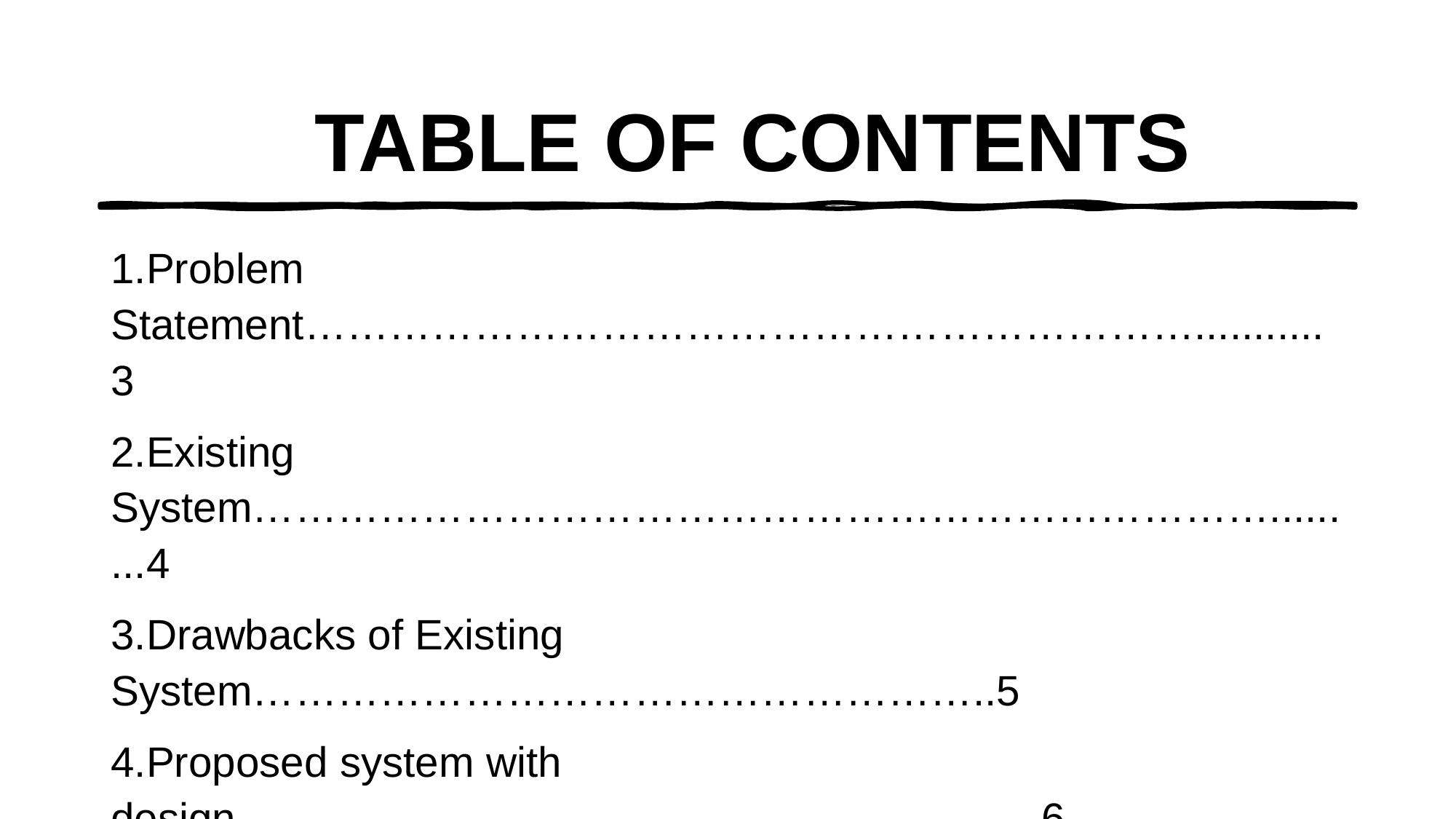

TABLE OF CONTENTS
1.Problem Statement………………………………………………………...........3
2.Existing System……………………………………………………………….........4
3.Drawbacks of Existing System……………………………………………..5
4.Proposed system with design…………………………………………………6
5.Implementation details of each module……………………………….9
6.Output……………………………………………………………………………………….29
7.Conclusion…………………………………………………………………………………….30